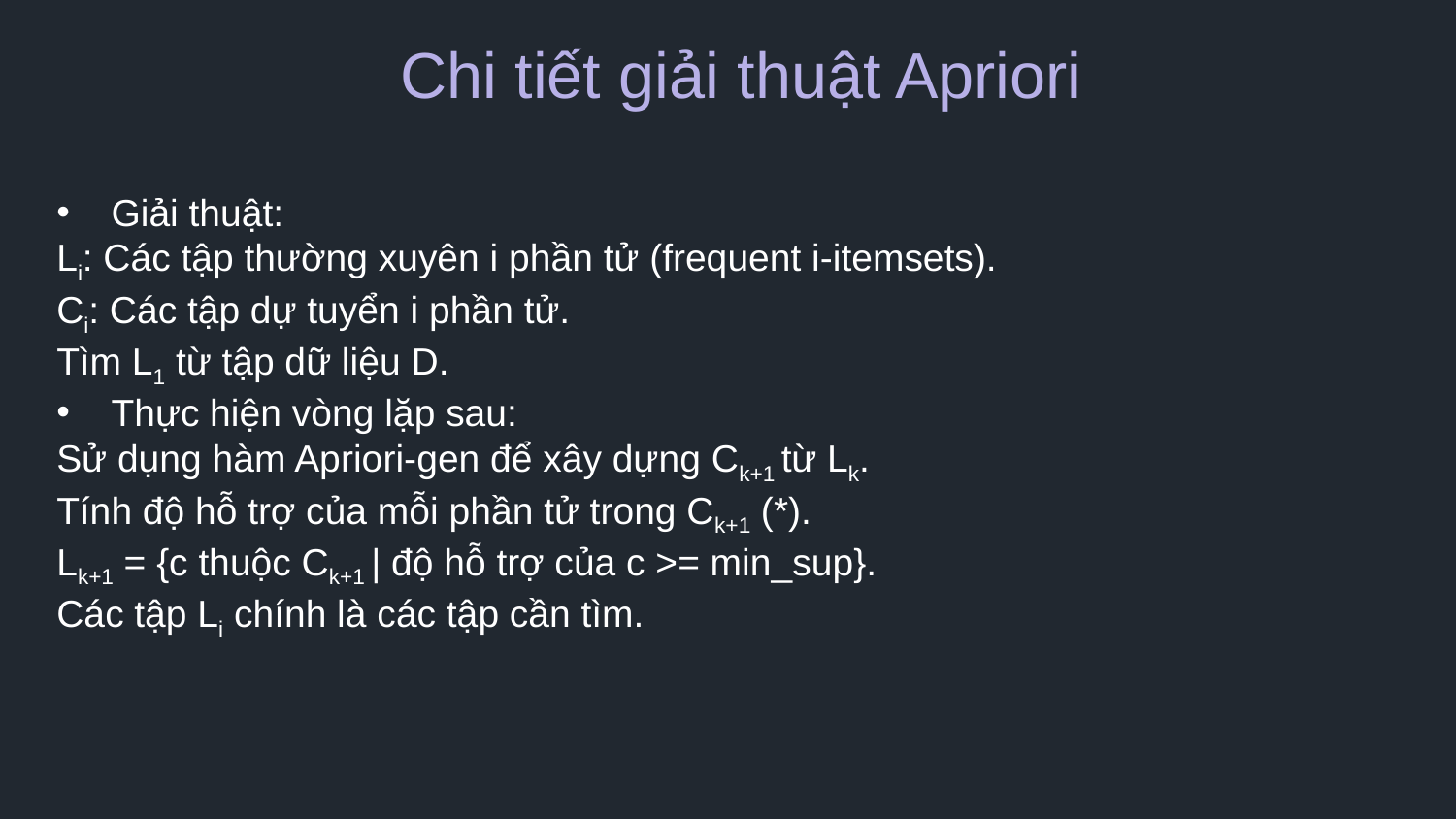

Chi tiết giải thuật Apriori
Giải thuật:
Li: Các tập thường xuyên i phần tử (frequent i-itemsets).
Ci: Các tập dự tuyển i phần tử.
Tìm L1 từ tập dữ liệu D.
Thực hiện vòng lặp sau:
Sử dụng hàm Apriori-gen để xây dựng Ck+1 từ Lk.
Tính độ hỗ trợ của mỗi phần tử trong Ck+1 (*).
Lk+1 = {c thuộc Ck+1 | độ hỗ trợ của c >= min_sup}.
Các tập Li chính là các tập cần tìm.